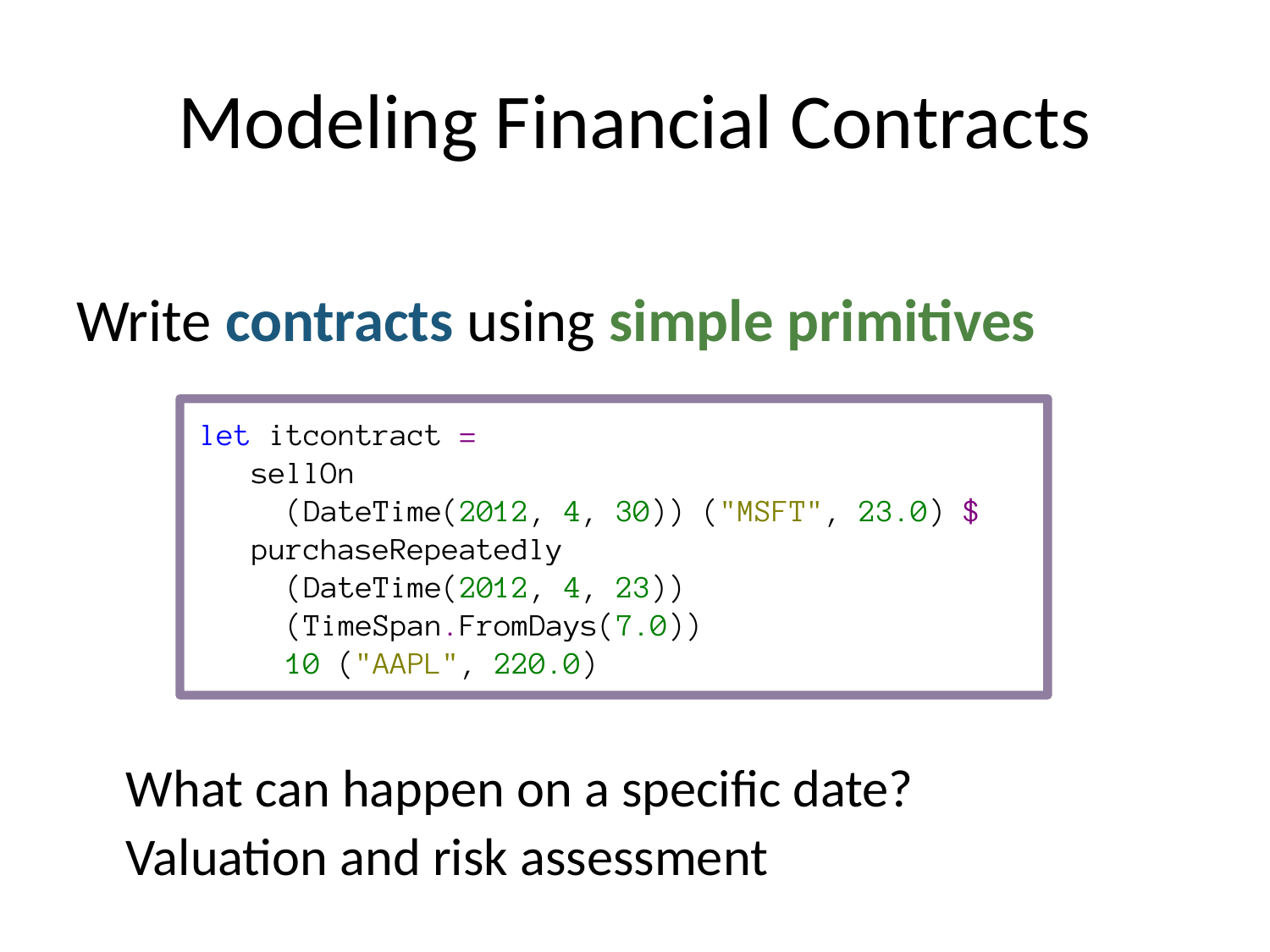

# Modeling Financial Contracts
Write contracts using simple primitives

What can happen on a specific date?
Valuation and risk assessment
let itcontract =
   sellOn
     (DateTime(2012, 4, 30)) ("MSFT", 23.0) $
   purchaseRepeatedly
     (DateTime(2012, 4, 23))
     (TimeSpan.FromDays(7.0))
     10 ("AAPL", 220.0)